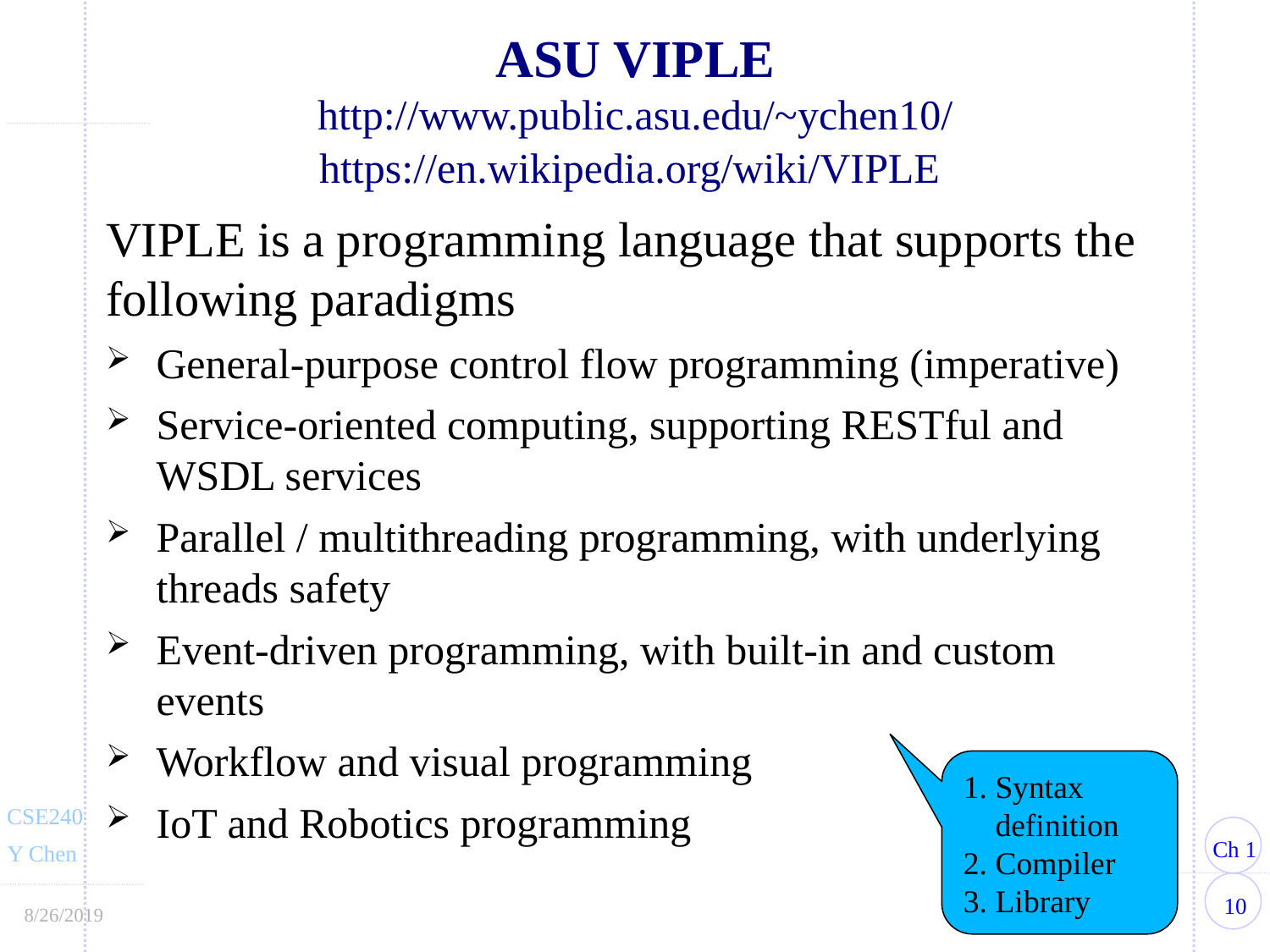

# ASU VIPLE http://www.public.asu.edu/~ychen10/
https://en.wikipedia.org/wiki/VIPLE
VIPLE is a programming language that supports the following paradigms
General-purpose control flow programming (imperative)
Service-oriented computing, supporting RESTful and WSDL services
Parallel / multithreading programming, with underlying threads safety
Event-driven programming, with built-in and custom events
Workflow and visual programming
IoT and Robotics programming
Syntax definition
Compiler
Library